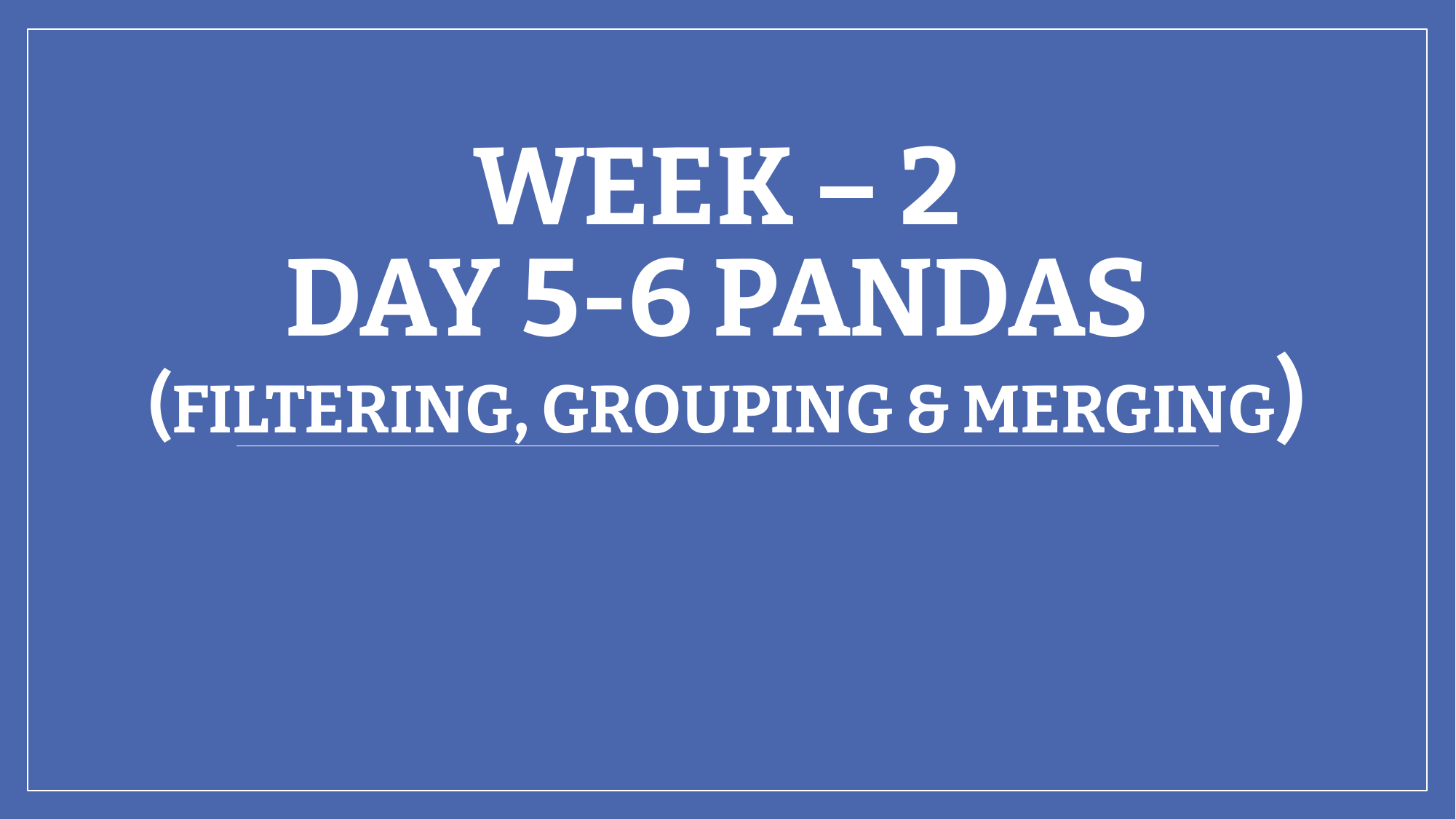

# Week – 2 Day 5-6 Pandas (Filtering, grouping & Merging)